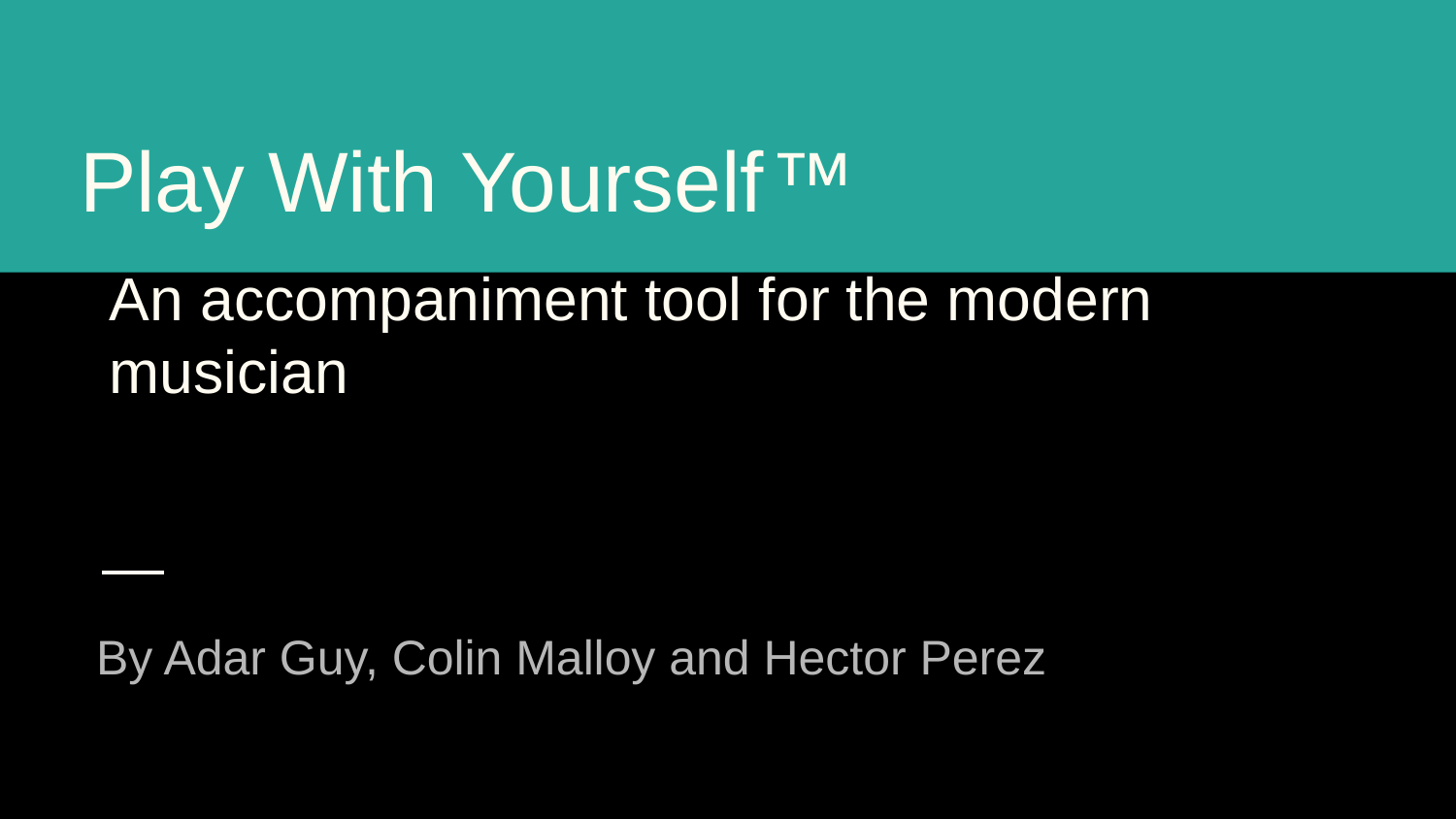

# Play With Yourself ™

An accompaniment tool for the modern musician

By Adar Guy, Colin Malloy and Hector Perez